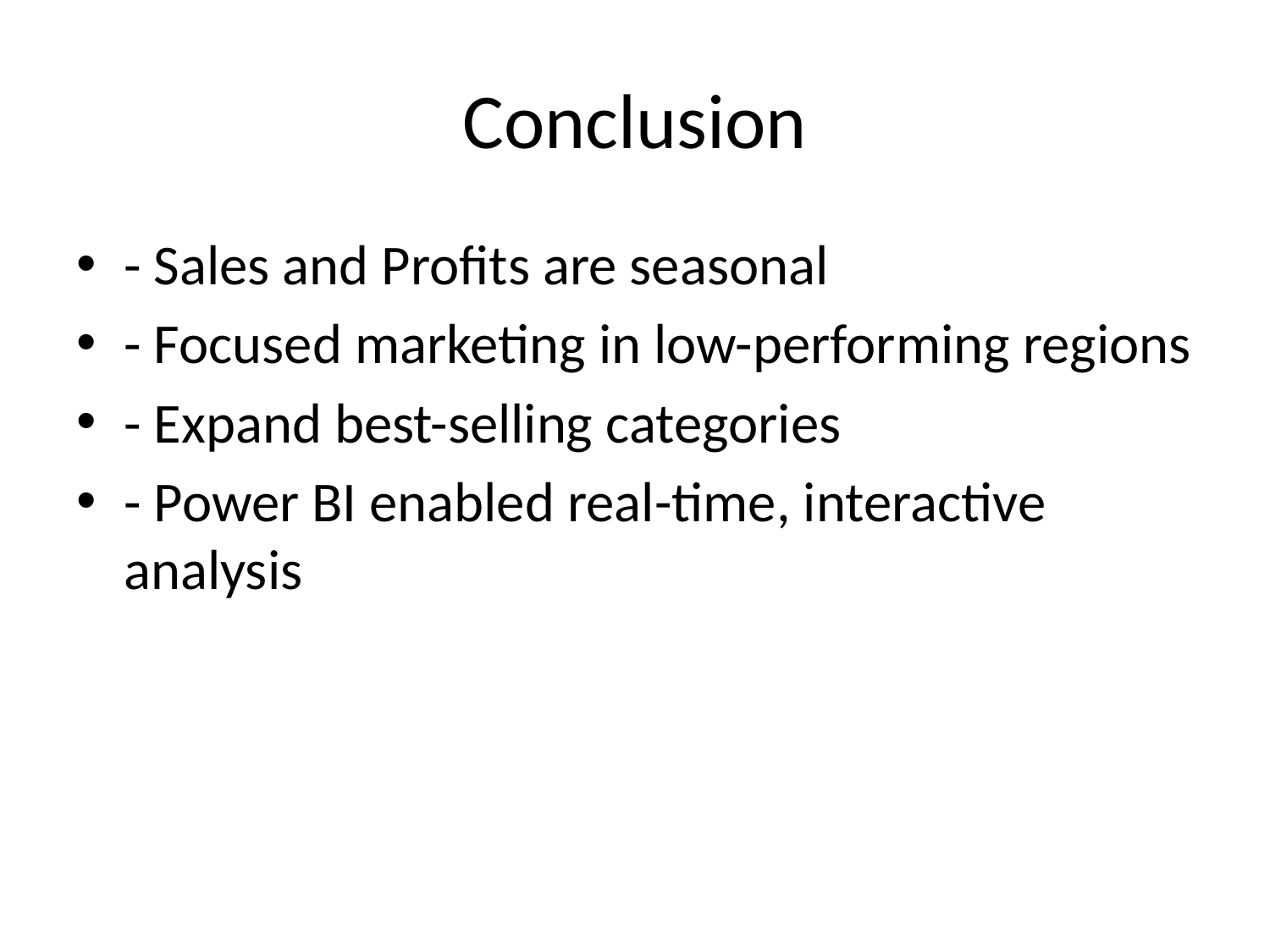

# Conclusion
- Sales and Profits are seasonal
- Focused marketing in low-performing regions
- Expand best-selling categories
- Power BI enabled real-time, interactive analysis